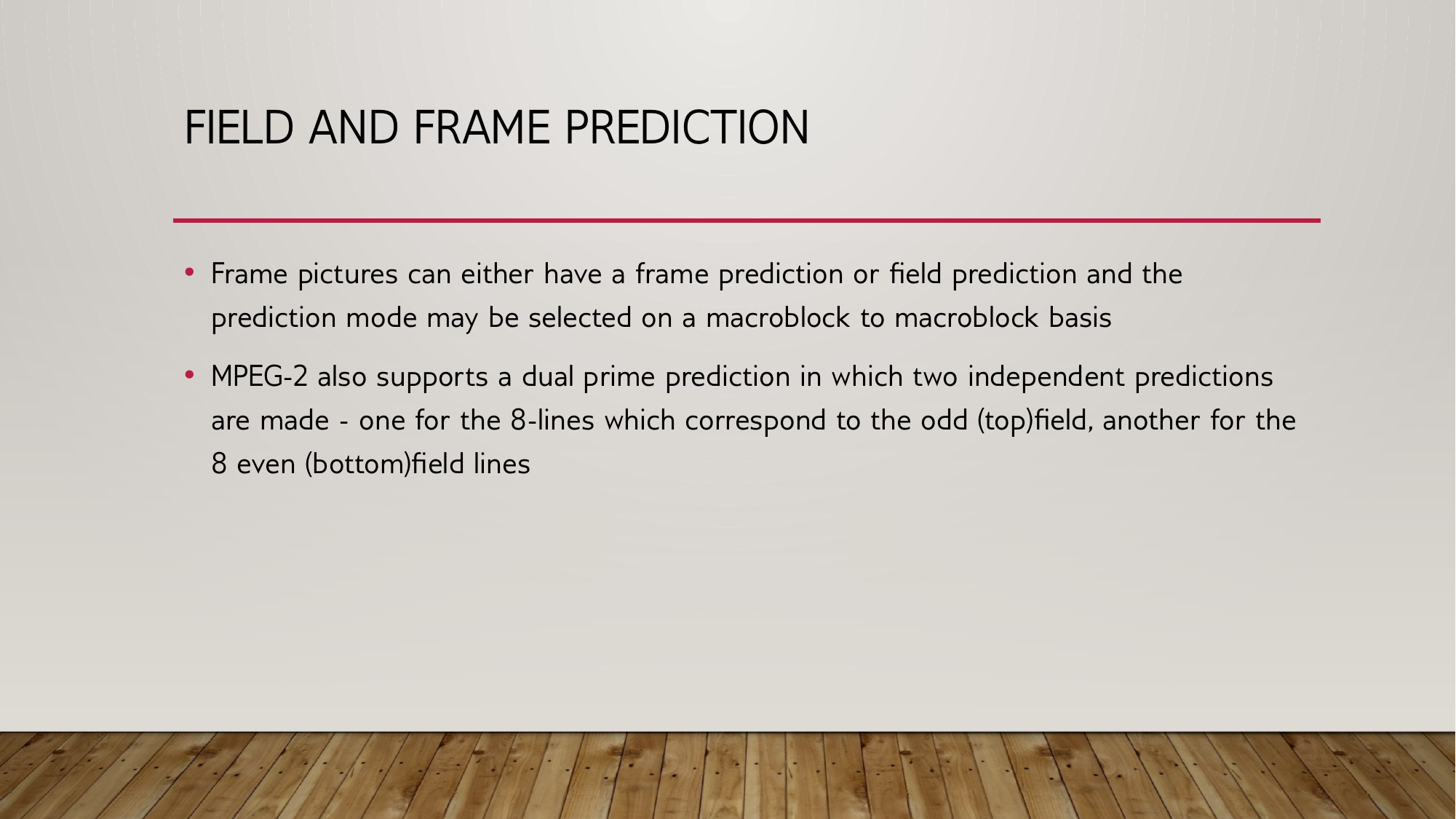

# Field and frame prediction
Frame pictures can either have a frame prediction or field prediction and the prediction mode may be selected on a macroblock to macroblock basis
MPEG-2 also supports a dual prime prediction in which two independent predictions are made - one for the 8-lines which correspond to the odd (top)field, another for the 8 even (bottom)field lines